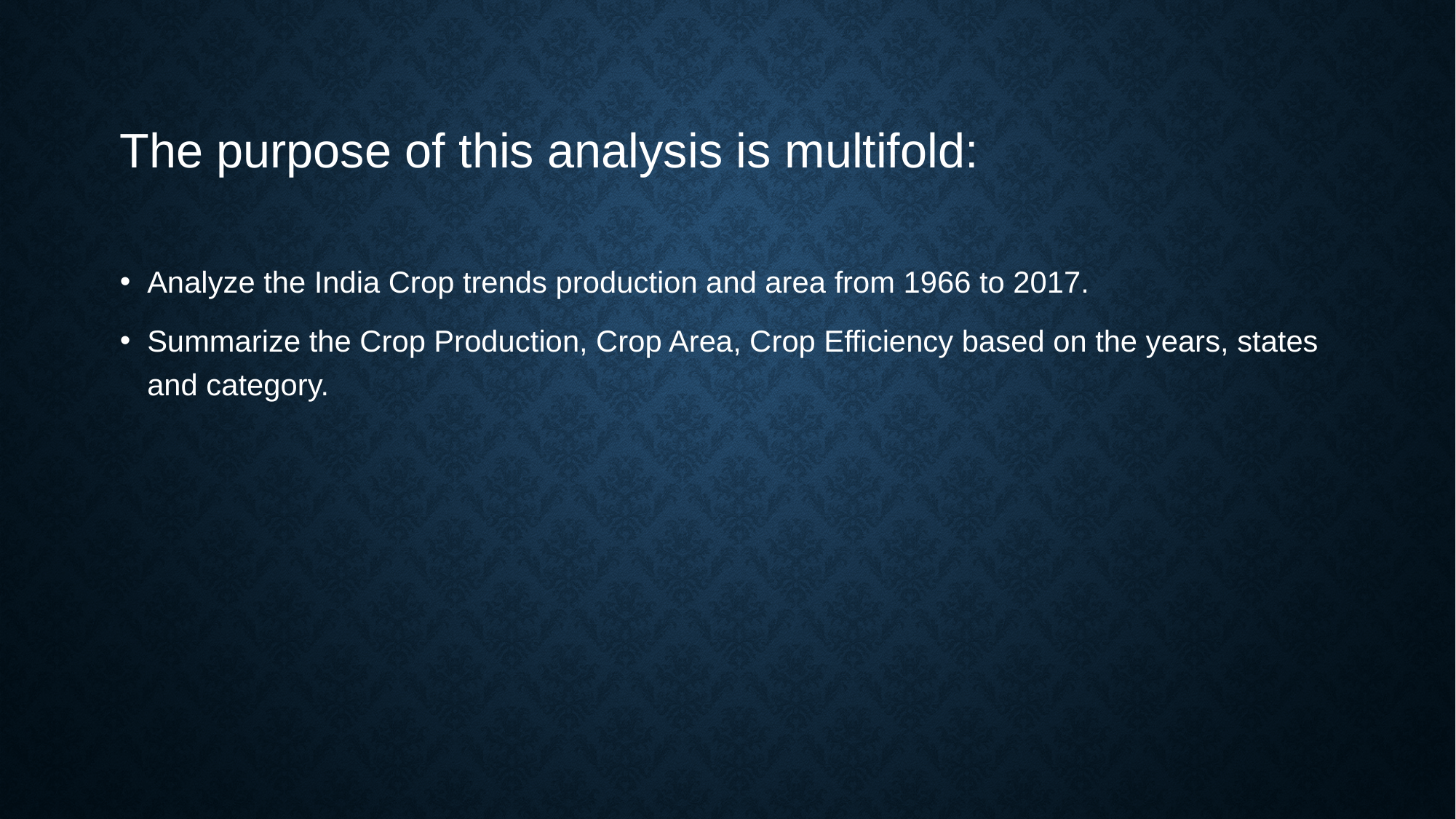

# The purpose of this analysis is multifold:
Analyze the India Crop trends production and area from 1966 to 2017.
Summarize the Crop Production, Crop Area, Crop Efficiency based on the years, states and category.